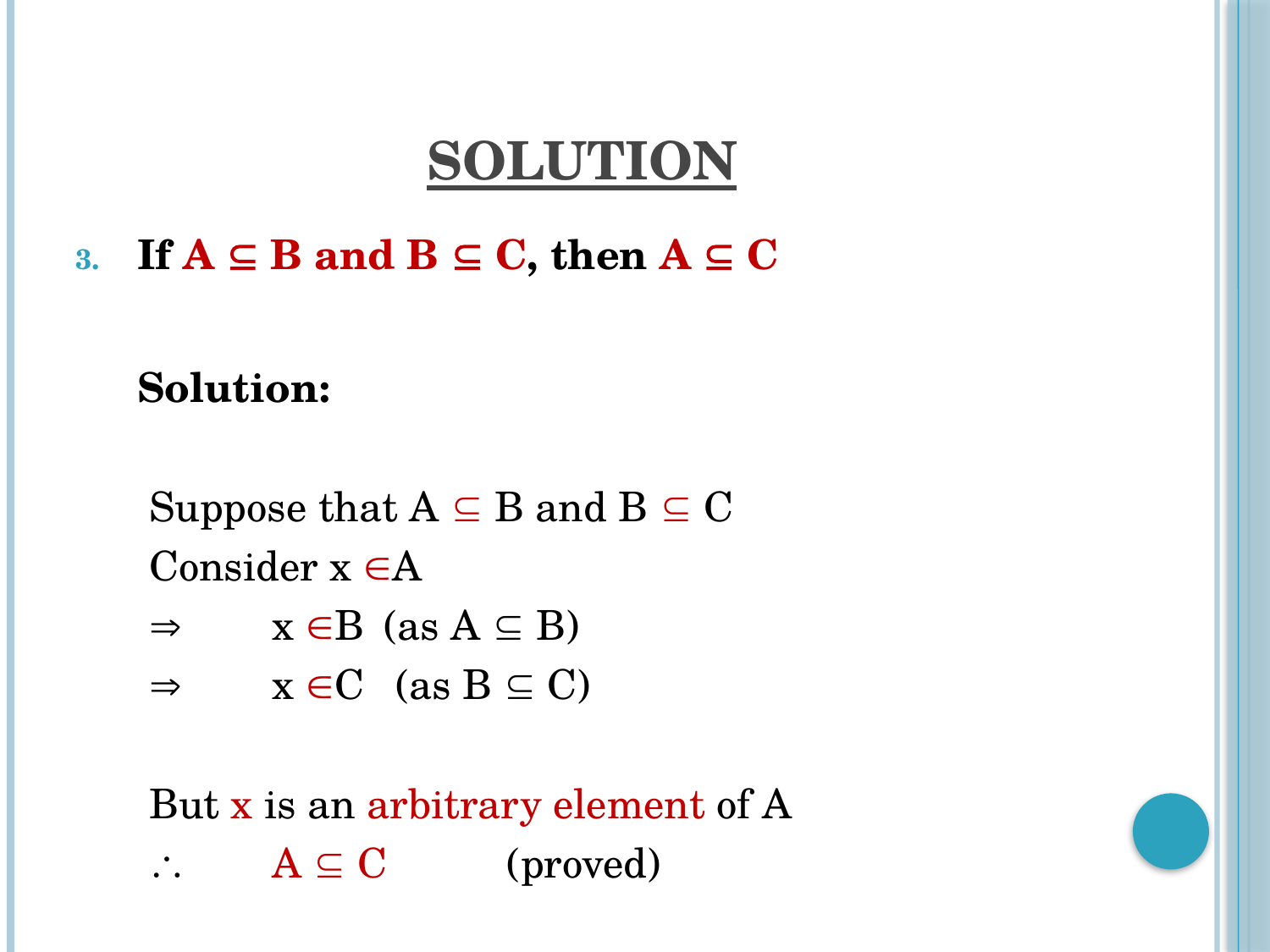

# SOLUTION
If A ⊆ B and B ⊆ C, then A ⊆ C

	Solution:

	 Suppose that A ⊆ B and B ⊆ C
	 Consider x ∈A
	 ⇒	 x ∈B			(as A ⊆ B)
	 ⇒	 x ∈C			 (as B ⊆ C)

	 But x is an arbitrary element of A
	 ∴	 A ⊆ C			(proved)